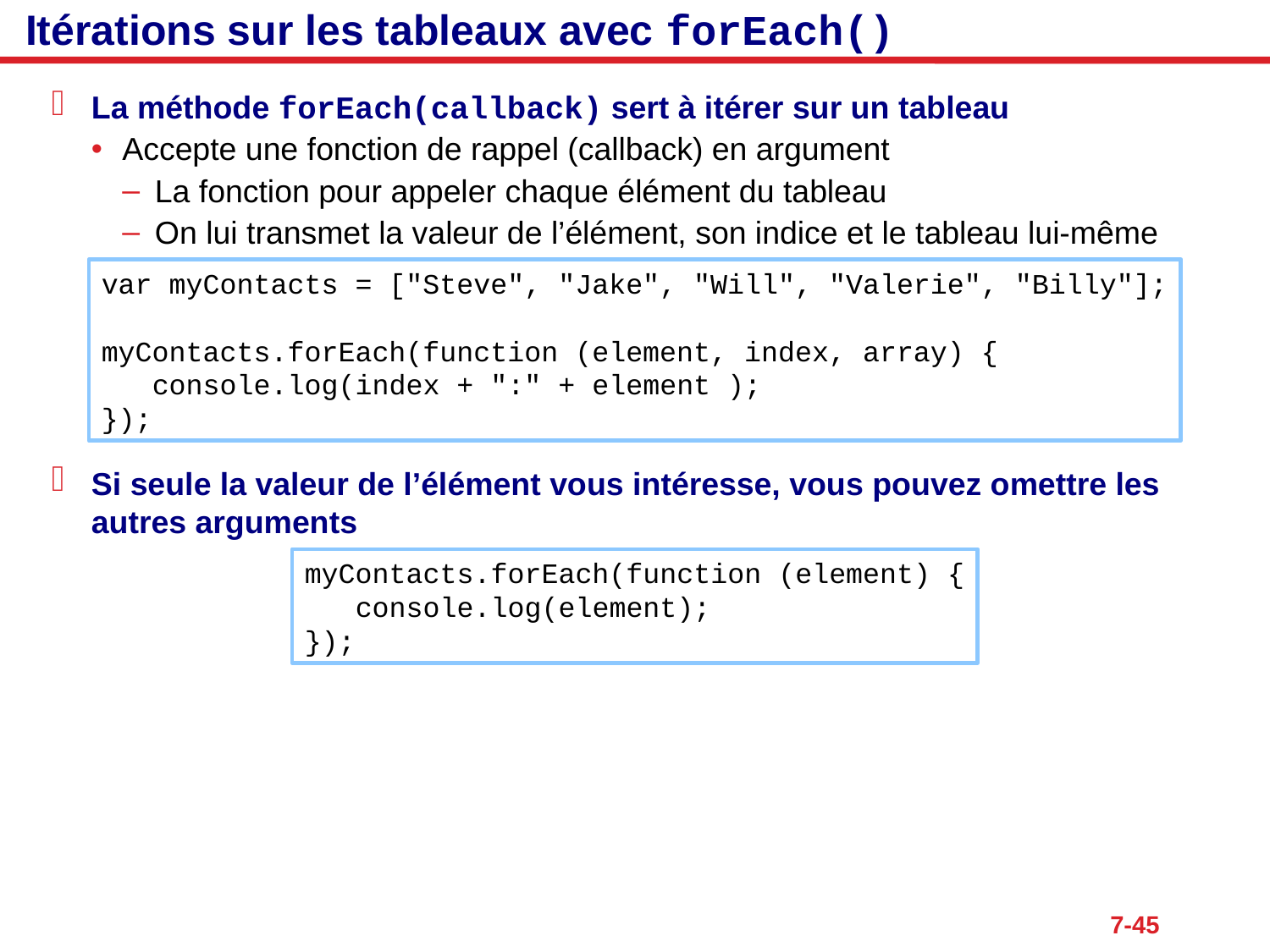

# Itérations sur les tableaux avec forEach()
La méthode forEach(callback) sert à itérer sur un tableau
Accepte une fonction de rappel (callback) en argument
La fonction pour appeler chaque élément du tableau
On lui transmet la valeur de l’élément, son indice et le tableau lui-même

Si seule la valeur de l’élément vous intéresse, vous pouvez omettre les autres arguments

var myContacts = ["Steve", "Jake", "Will", "Valerie", "Billy"];

myContacts.forEach(function (element, index, array) {
   console.log(index + ":" + element );
});
myContacts.forEach(function (element) {
   console.log(element);
});